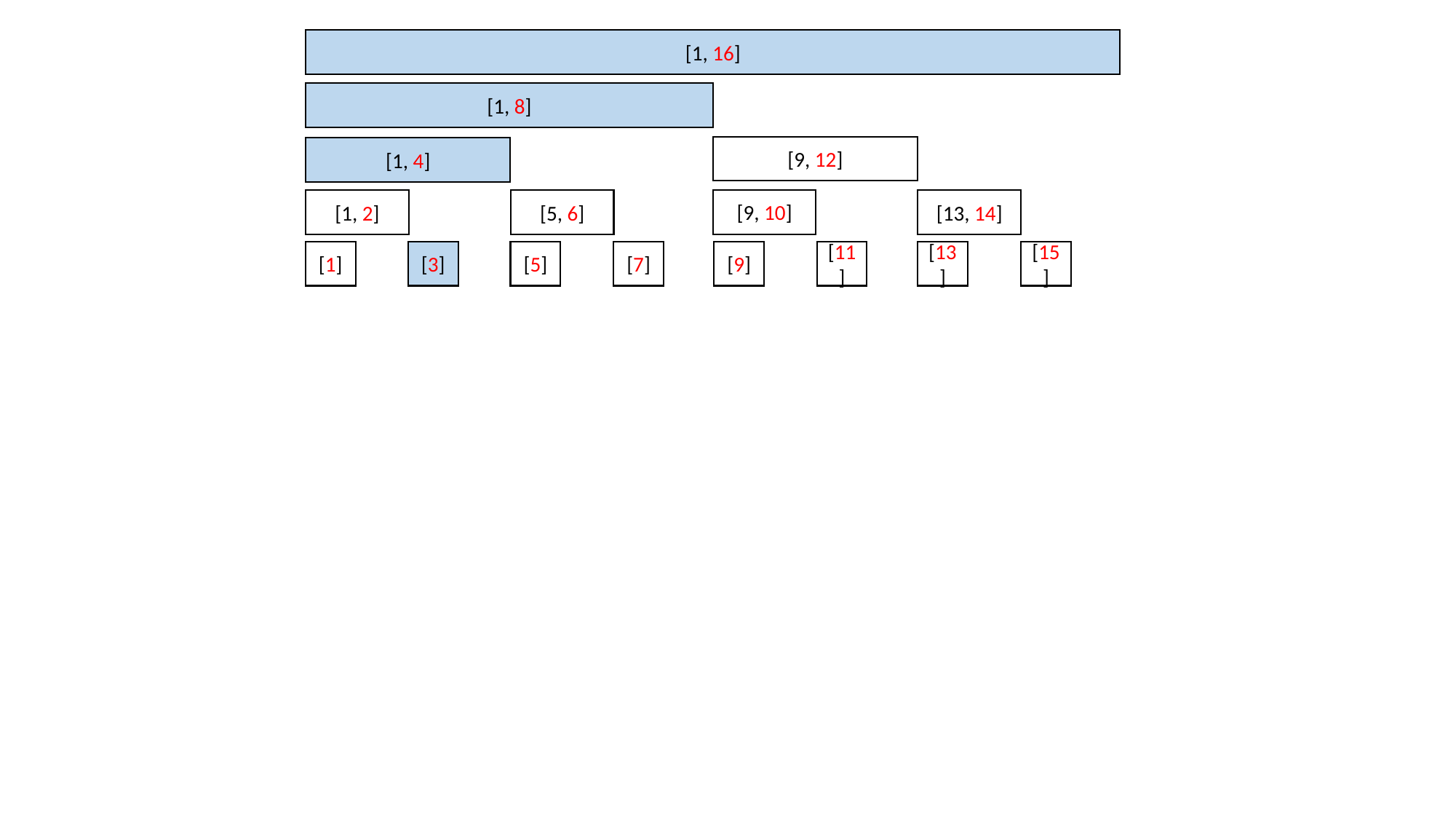

[1, 16]
[1, 8]
[9, 12]
[1, 4]
[9, 10]
[1, 2]
[5, 6]
[13, 14]
[1]
[3]
[5]
[7]
[9]
[11]
[13]
[15]